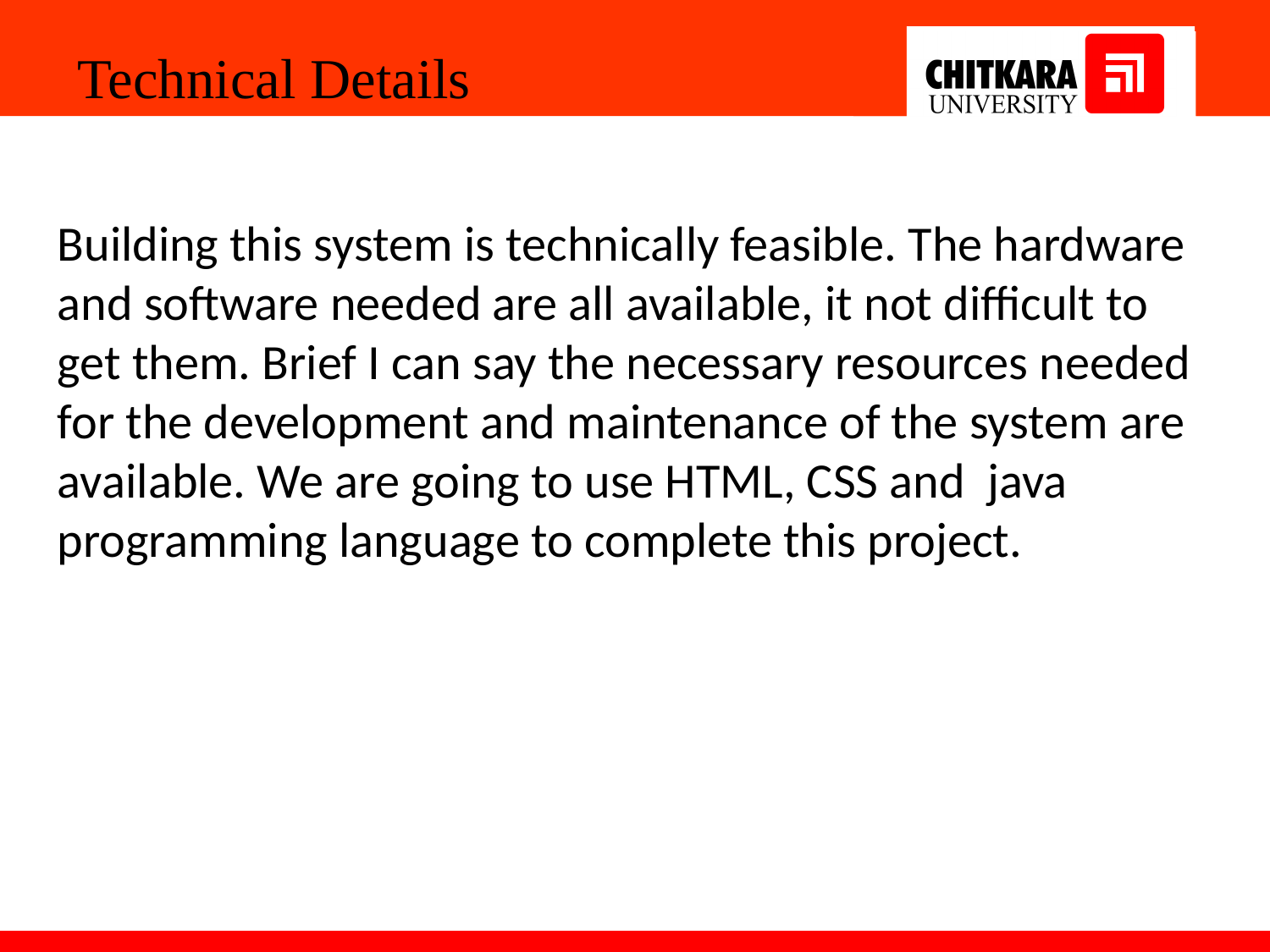

Technical Details

Building this system is technically feasible. The hardware and software needed are all available, it not difficult to get them. Brief I can say the necessary resources needed for the development and maintenance of the system are available. We are going to use HTML, CSS and  java programming language to complete this project.